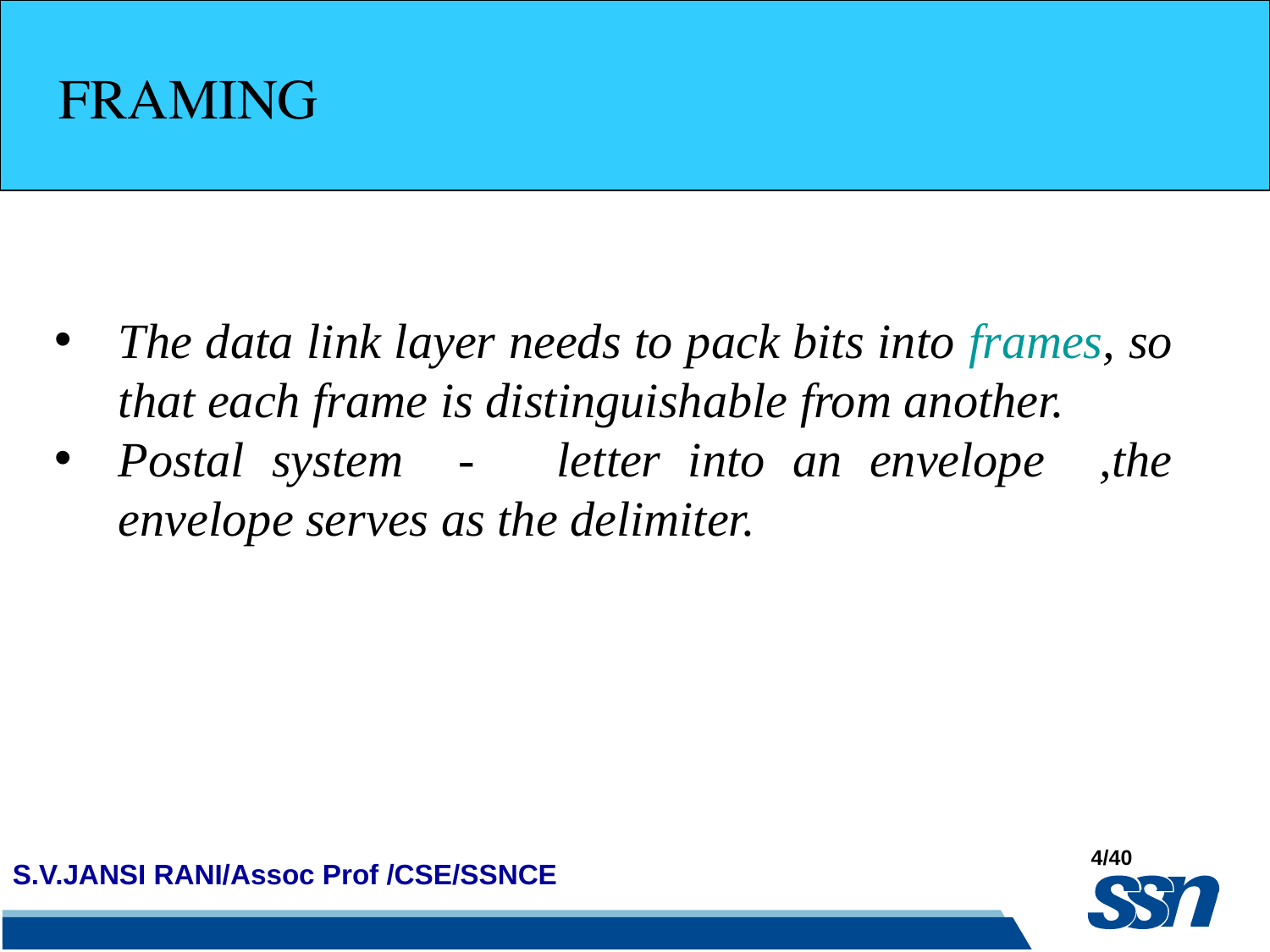

FRAMING
The data link layer needs to pack bits into frames, so that each frame is distinguishable from another.
Postal system  -   letter into an envelope  ,the envelope serves as the delimiter.